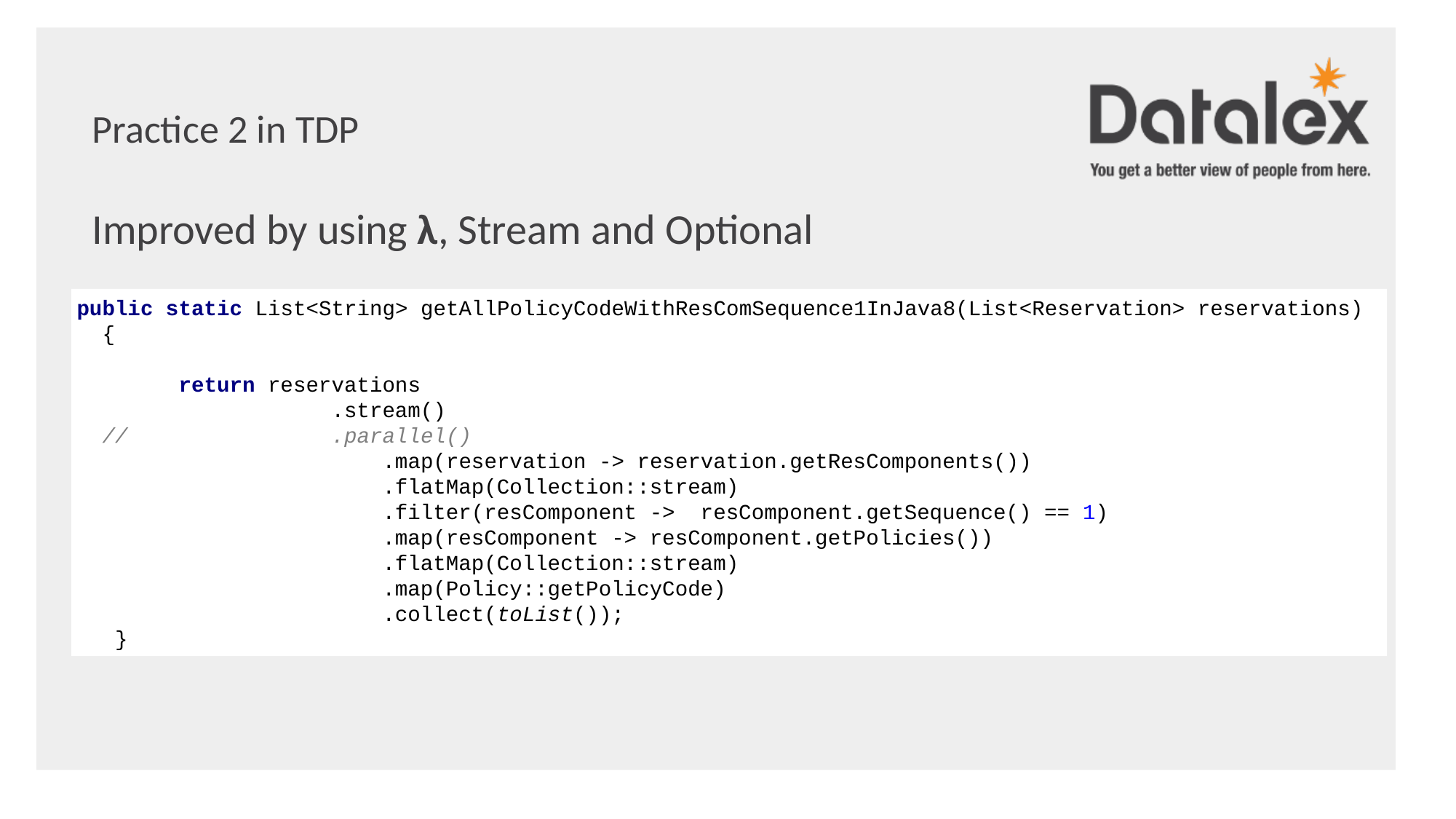

Practice 2 in TDP
Improved by using λ, Stream and Optional
public static List<String> getAllPolicyCodeWithResComSequence1InJava8(List<Reservation> reservations)
  {
        return reservations
                    .stream()
  //                .parallel()
                        .map(reservation -> reservation.getResComponents())
                        .flatMap(Collection::stream)
                        .filter(resComponent ->  resComponent.getSequence() == 1)
                        .map(resComponent -> resComponent.getPolicies())
                        .flatMap(Collection::stream)
                        .map(Policy::getPolicyCode)
                        .collect(toList());
   }